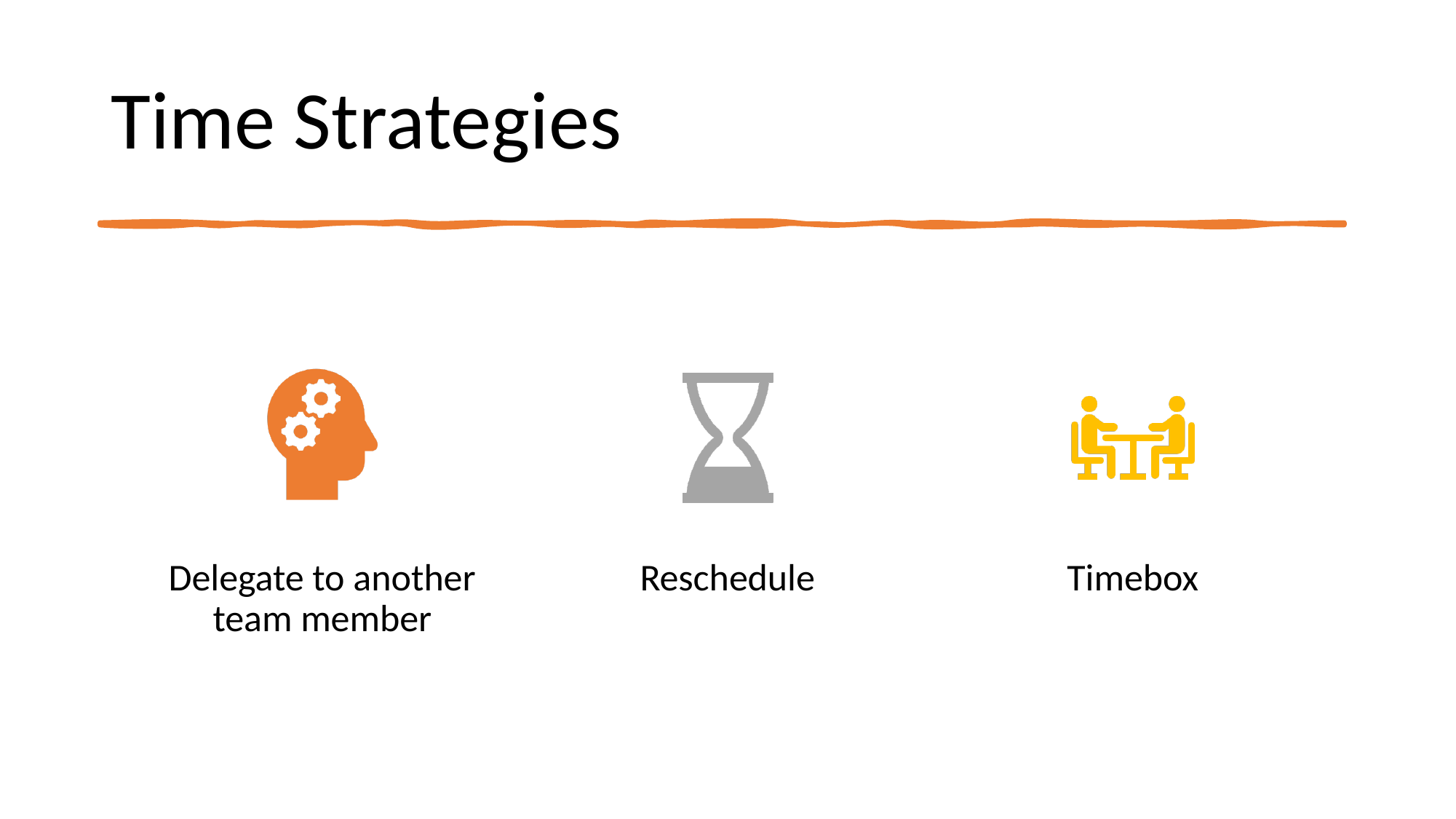

# Time Strategies

Delegate to another team member
Reschedule
Timebox